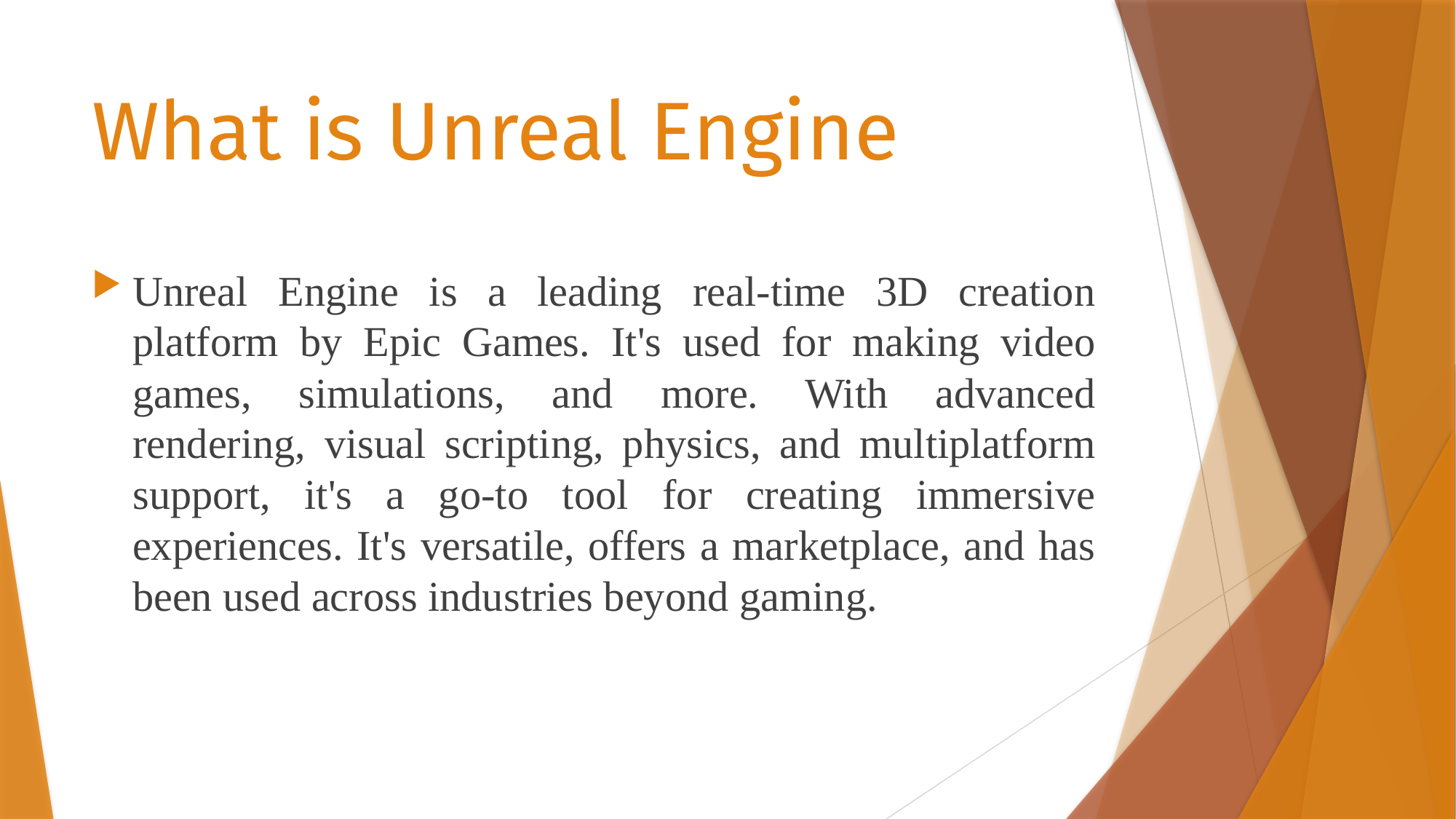

# What is Unreal Engine
Unreal Engine is a leading real-time 3D creation platform by Epic Games. It's used for making video games, simulations, and more. With advanced rendering, visual scripting, physics, and multiplatform support, it's a go-to tool for creating immersive experiences. It's versatile, offers a marketplace, and has been used across industries beyond gaming.